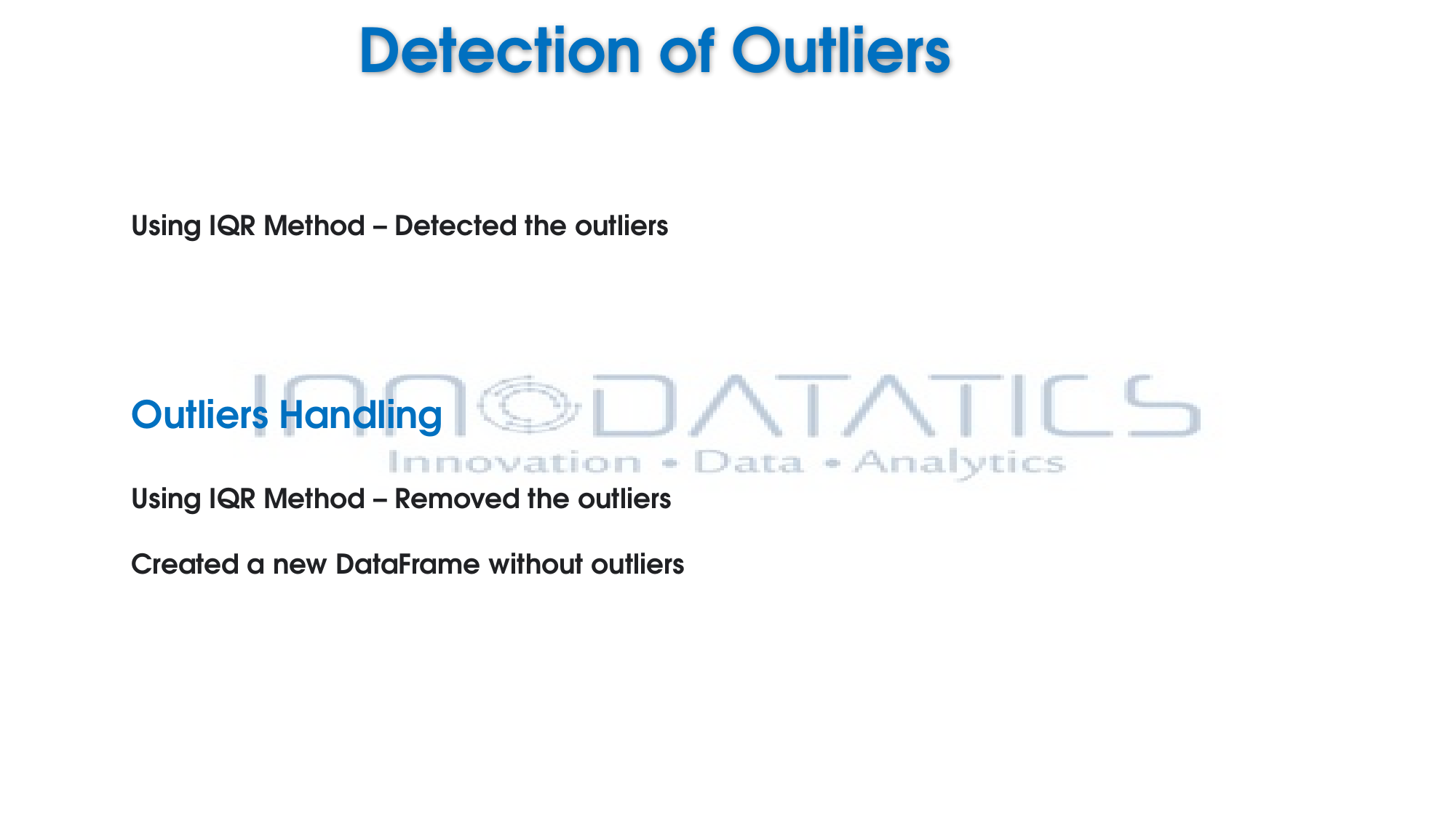

# Detection of Outliers
1.

Using IQR Method – Detected the outliers

Outliers Handling

Using IQR Method – Removed the outliers

Created a new DataFrame without outliers